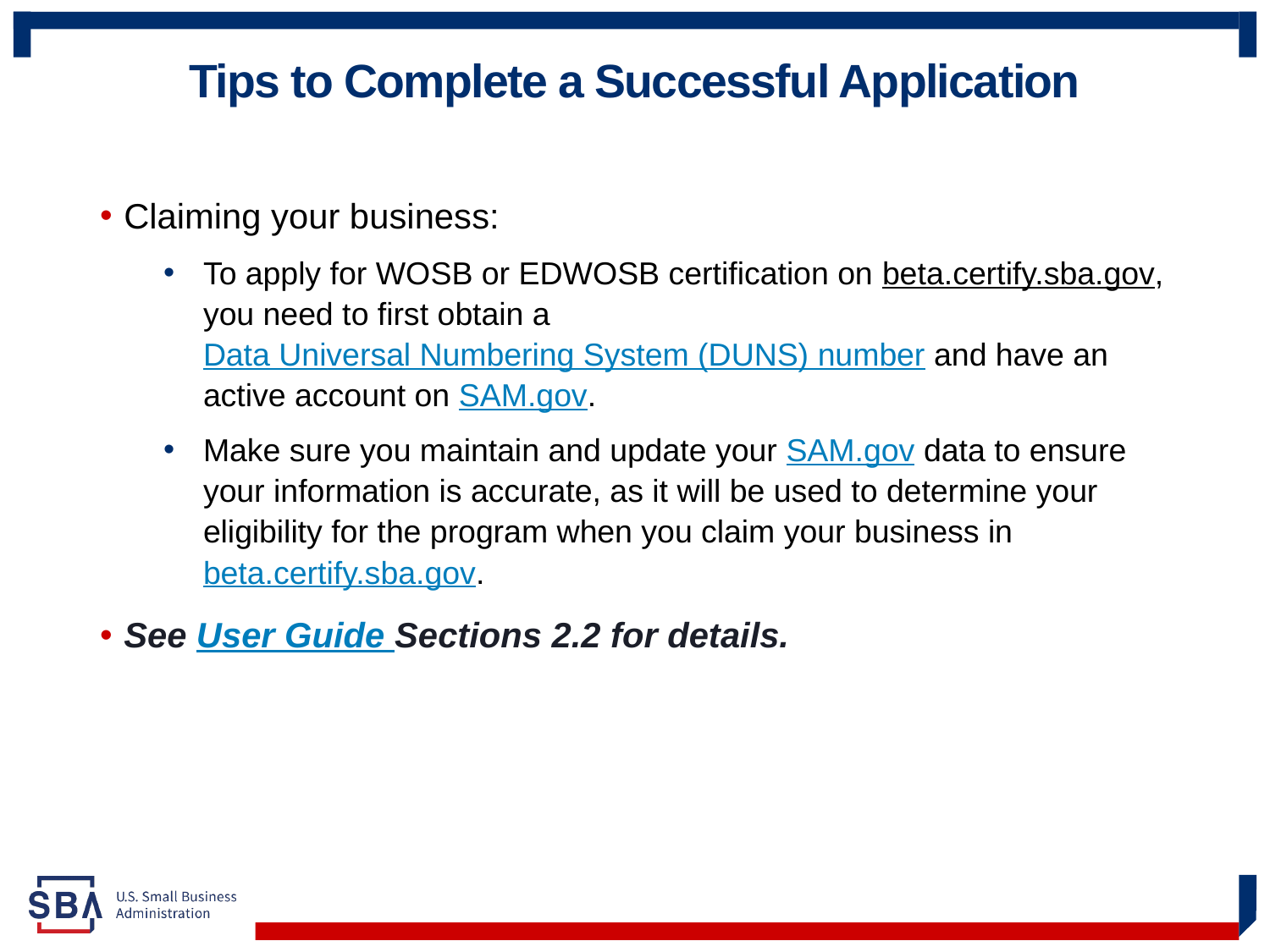

# Tips to Complete a Successful Application
Claiming your business:
To apply for WOSB or EDWOSB certification on beta.certify.sba.gov, you need to first obtain a Data Universal Numbering System (DUNS) number and have an active account on SAM.gov.
Make sure you maintain and update your SAM.gov data to ensure your information is accurate, as it will be used to determine your eligibility for the program when you claim your business in beta.certify.sba.gov.
See User Guide Sections 2.2 for details.